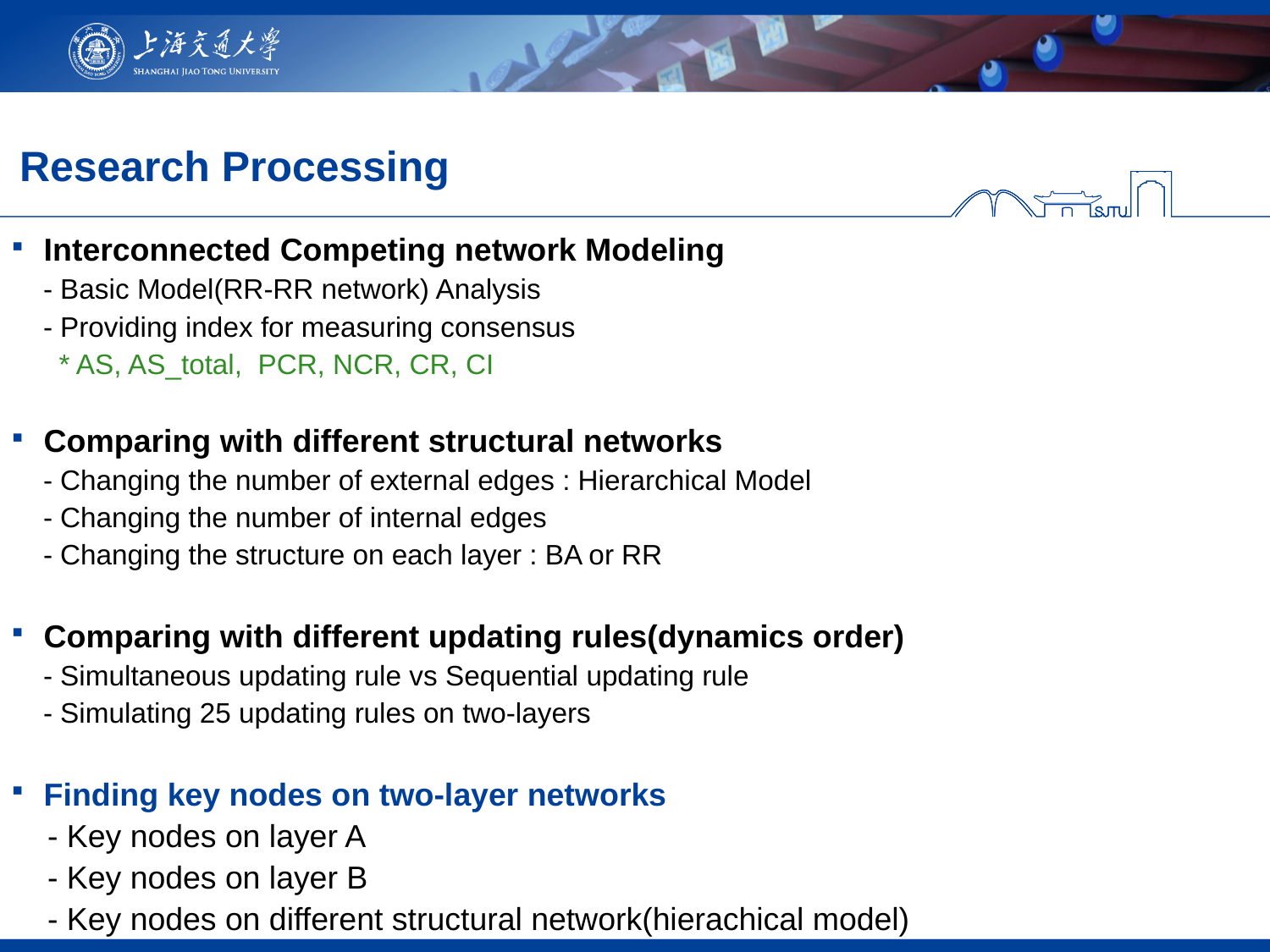

# Research Processing
Interconnected Competing network Modeling
    - Basic Model(RR-RR network) Analysis
    - Providing index for measuring consensus
      * AS, AS_total,  PCR, NCR, CR, CI

Comparing with different structural networks
    - Changing the number of external edges : Hierarchical Model
    - Changing the number of internal edges
    - Changing the structure on each layer : BA or RR

Comparing with different updating rules(dynamics order)
    - Simultaneous updating rule vs Sequential updating rule
    - Simulating 25 updating rules on two-layers

Finding key nodes on two-layer networks
    - Key nodes on layer A
    - Key nodes on layer B
    - Key nodes on different structural network(hierachical model)